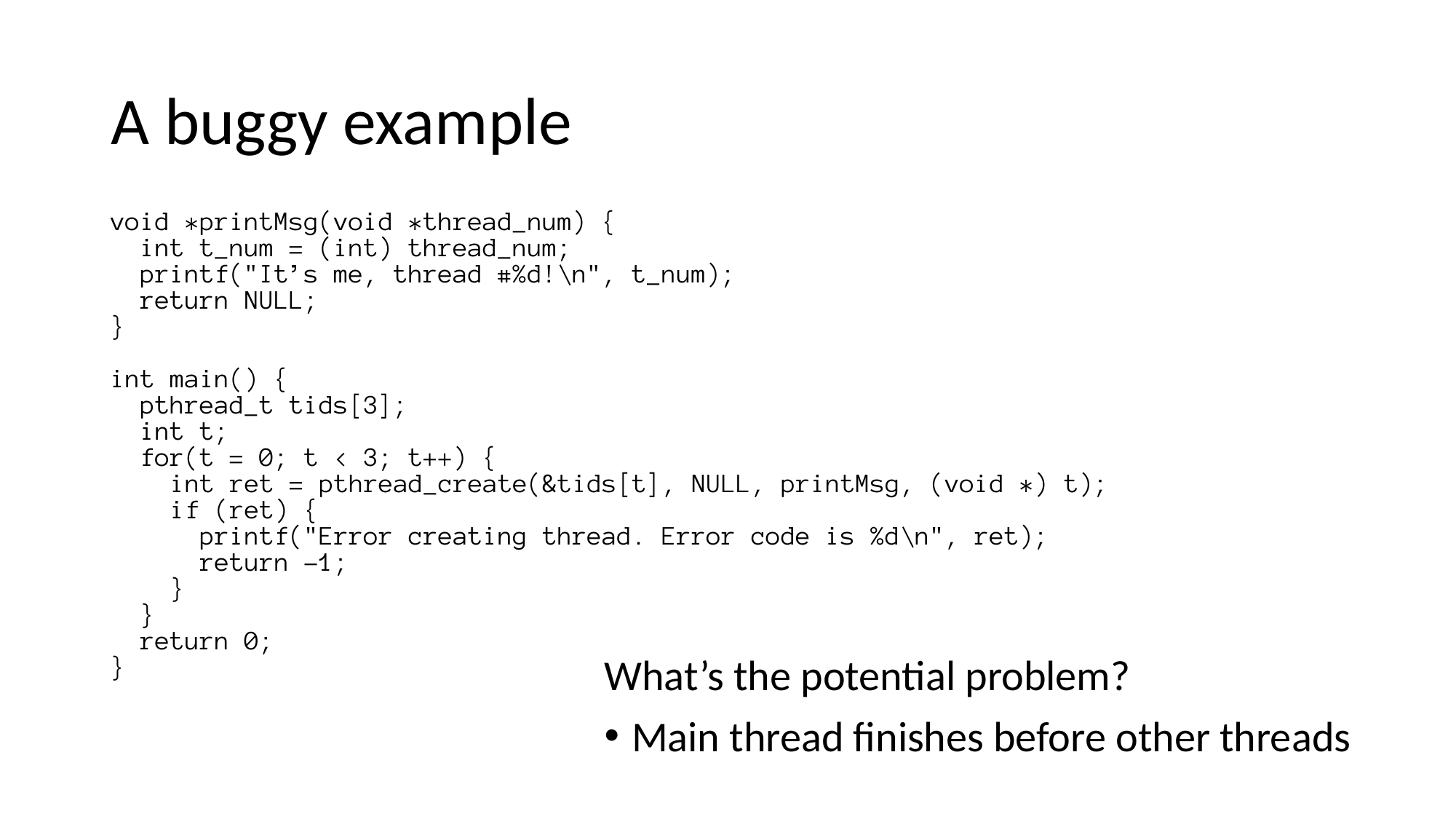

# A buggy example
void *printMsg(void *thread_num) {
  int t_num = (int) thread_num;
  printf("It’s me, thread #%d!\n", t_num);
  return NULL;
}

int main() {
  pthread_t tids[3];
  int t;
  for(t = 0; t < 3; t++) {
    int ret = pthread_create(&tids[t], NULL, printMsg, (void *) t);
    if (ret) {
      printf("Error creating thread. Error code is %d\n", ret);
      return -1;
    }
  }
  return 0;
}

What’s the potential problem?
Main thread finishes before other threads